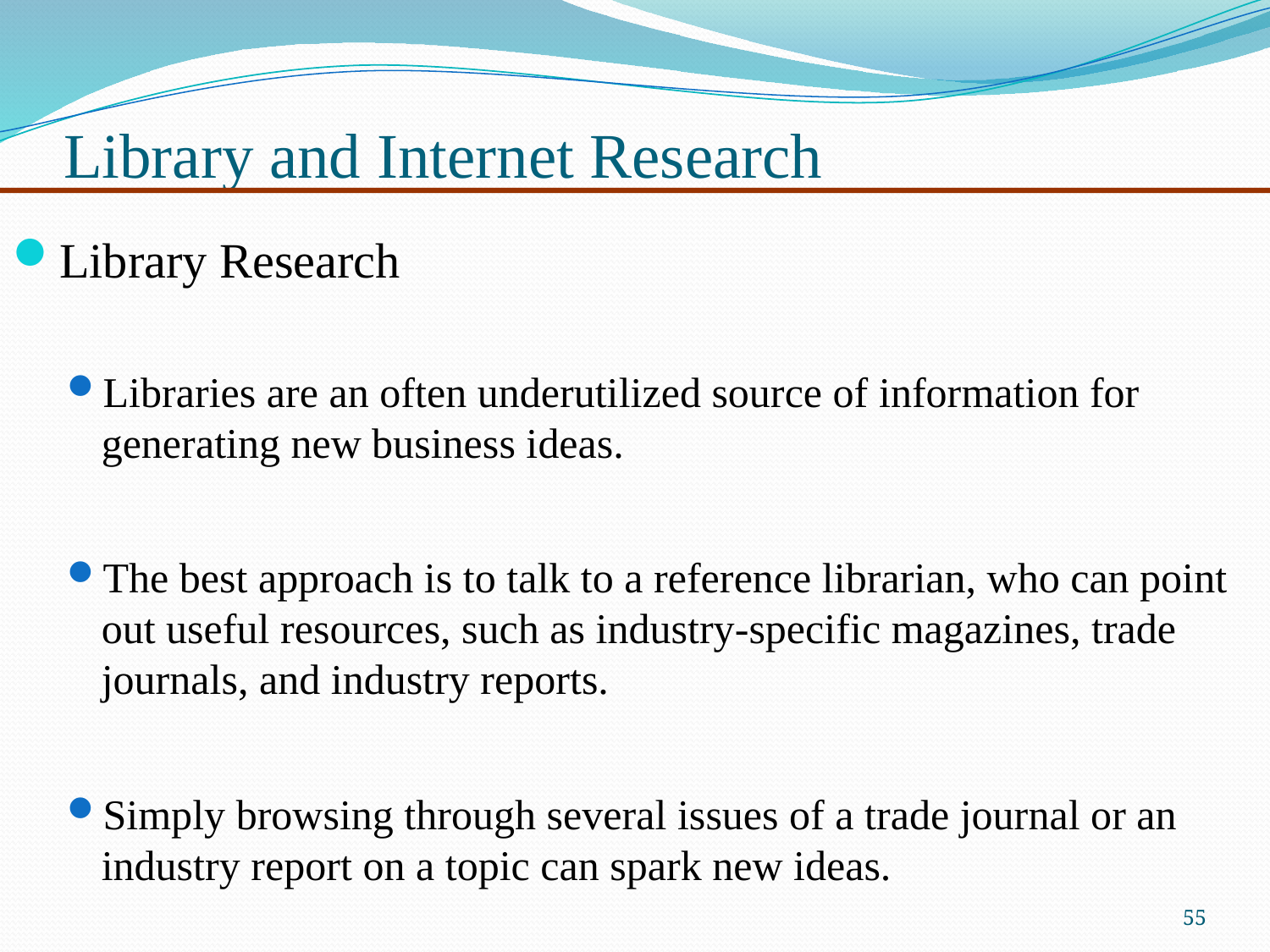

# Library and Internet Research

Library Research

Libraries are an often underutilized source of information for generating new business ideas.

The best approach is to talk to a reference librarian, who can point out useful resources, such as industry-specific magazines, trade journals, and industry reports.

Simply browsing through several issues of a trade journal or an industry report on a topic can spark new ideas.

55